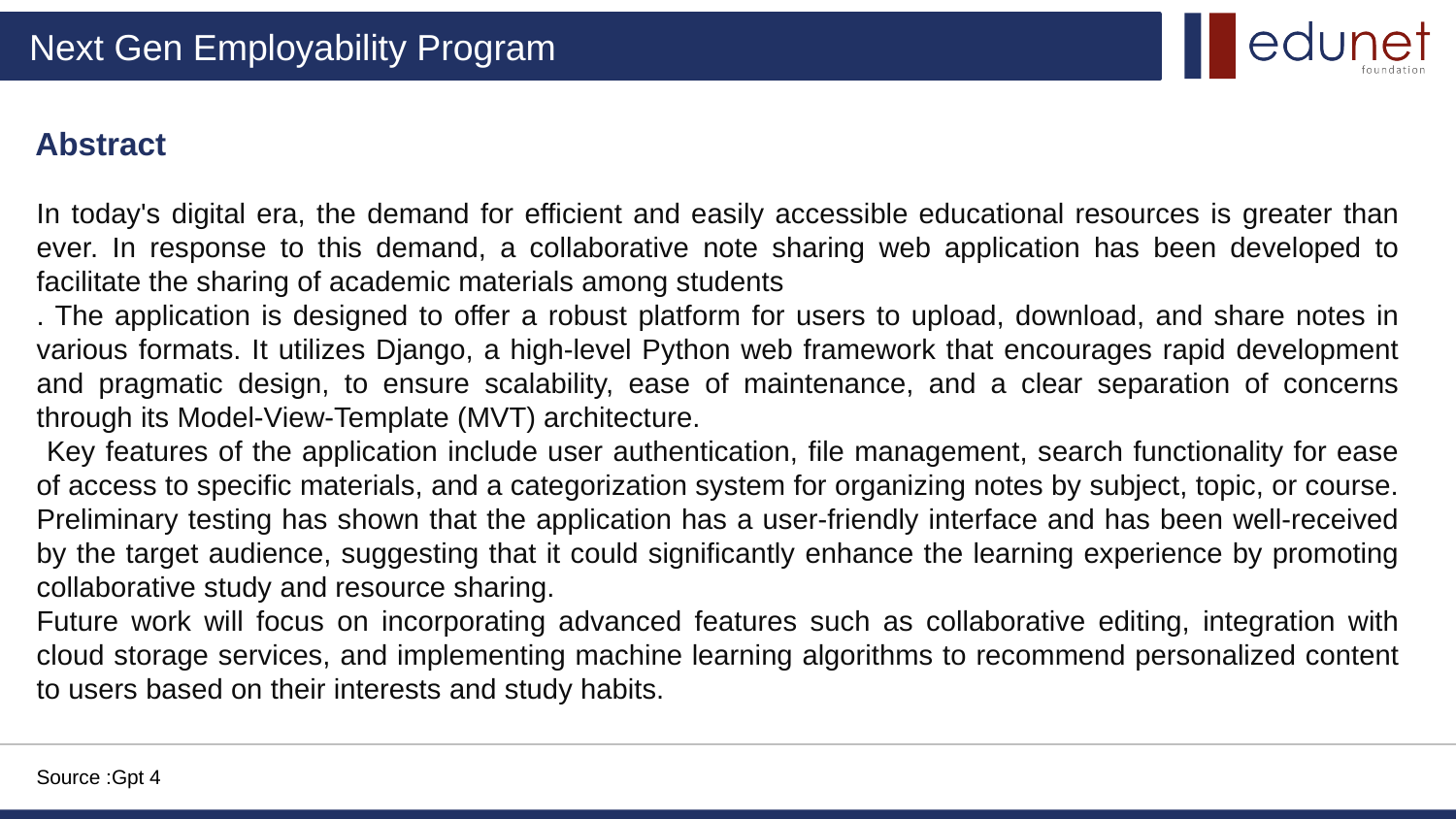

# Abstract
In today's digital era, the demand for efficient and easily accessible educational resources is greater than ever. In response to this demand, a collaborative note sharing web application has been developed to facilitate the sharing of academic materials among students
. The application is designed to offer a robust platform for users to upload, download, and share notes in various formats. It utilizes Django, a high-level Python web framework that encourages rapid development and pragmatic design, to ensure scalability, ease of maintenance, and a clear separation of concerns through its Model-View-Template (MVT) architecture.
 Key features of the application include user authentication, file management, search functionality for ease of access to specific materials, and a categorization system for organizing notes by subject, topic, or course. Preliminary testing has shown that the application has a user-friendly interface and has been well-received by the target audience, suggesting that it could significantly enhance the learning experience by promoting collaborative study and resource sharing.
Future work will focus on incorporating advanced features such as collaborative editing, integration with cloud storage services, and implementing machine learning algorithms to recommend personalized content to users based on their interests and study habits.
Source :Gpt 4